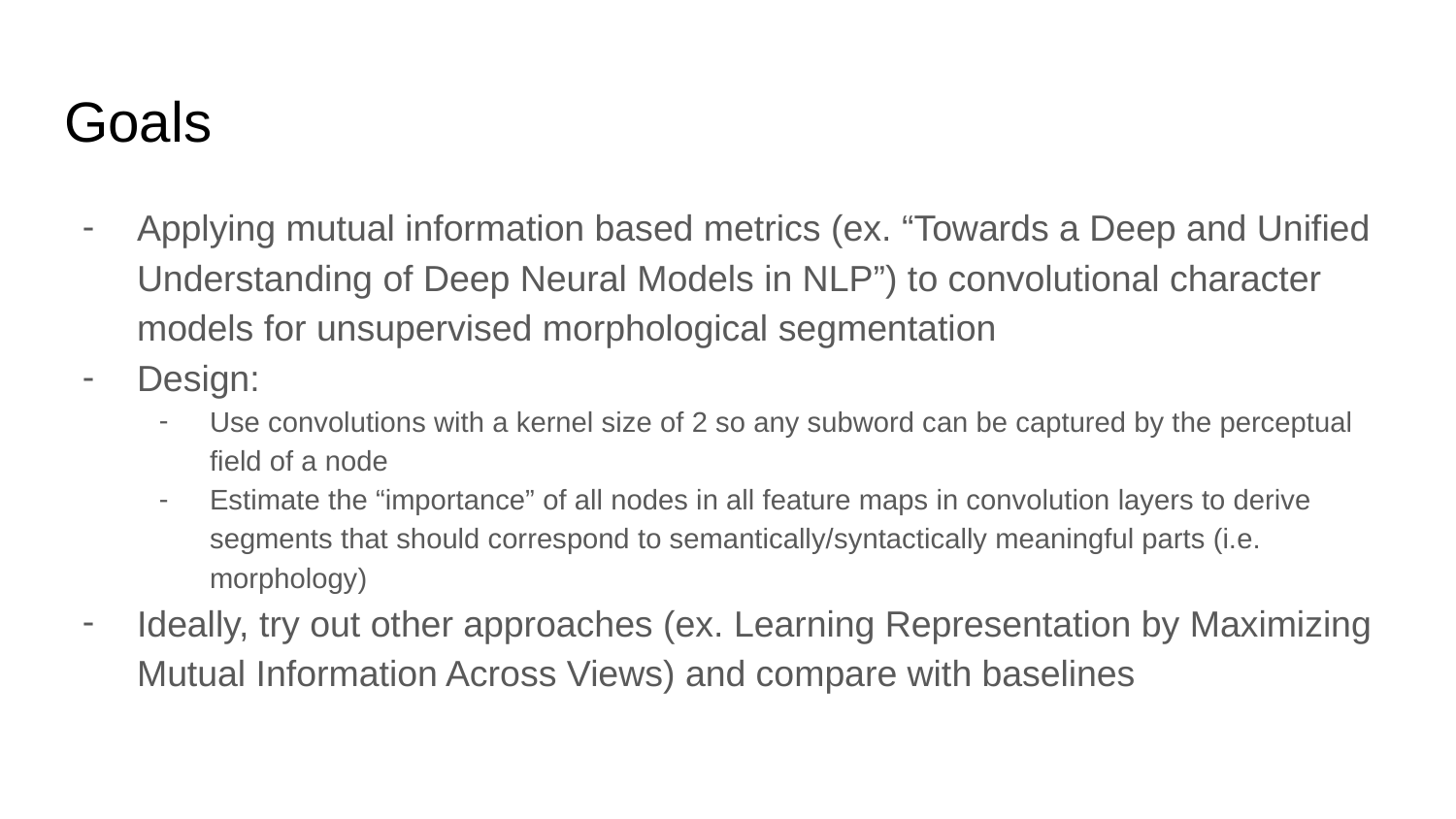

# Goals
Applying mutual information based metrics (ex. “Towards a Deep and Unified Understanding of Deep Neural Models in NLP”) to convolutional character models for unsupervised morphological segmentation
Design:
Use convolutions with a kernel size of 2 so any subword can be captured by the perceptual field of a node
Estimate the “importance” of all nodes in all feature maps in convolution layers to derive segments that should correspond to semantically/syntactically meaningful parts (i.e. morphology)
Ideally, try out other approaches (ex. Learning Representation by Maximizing Mutual Information Across Views) and compare with baselines